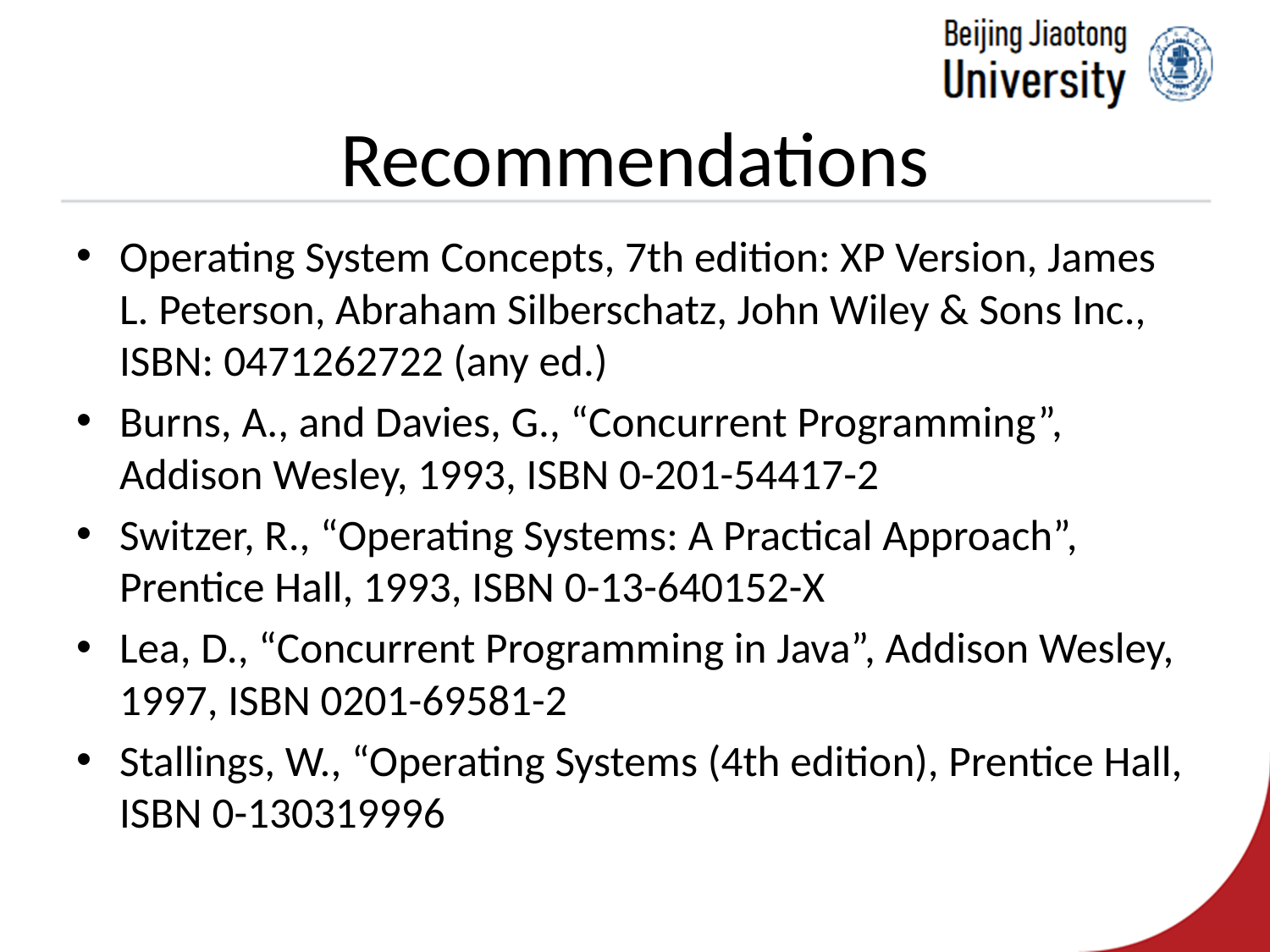

# Recommendations
Operating System Concepts, 7th edition: XP Version, James L. Peterson, Abraham Silberschatz, John Wiley & Sons Inc., ISBN: 0471262722 (any ed.)
Burns, A., and Davies, G., “Concurrent Programming”, Addison Wesley, 1993, ISBN 0-201-54417-2
Switzer, R., “Operating Systems: A Practical Approach”, Prentice Hall, 1993, ISBN 0-13-640152-X
Lea, D., “Concurrent Programming in Java”, Addison Wesley, 1997, ISBN 0201-69581-2
Stallings, W., “Operating Systems (4th edition), Prentice Hall, ISBN 0-130319996